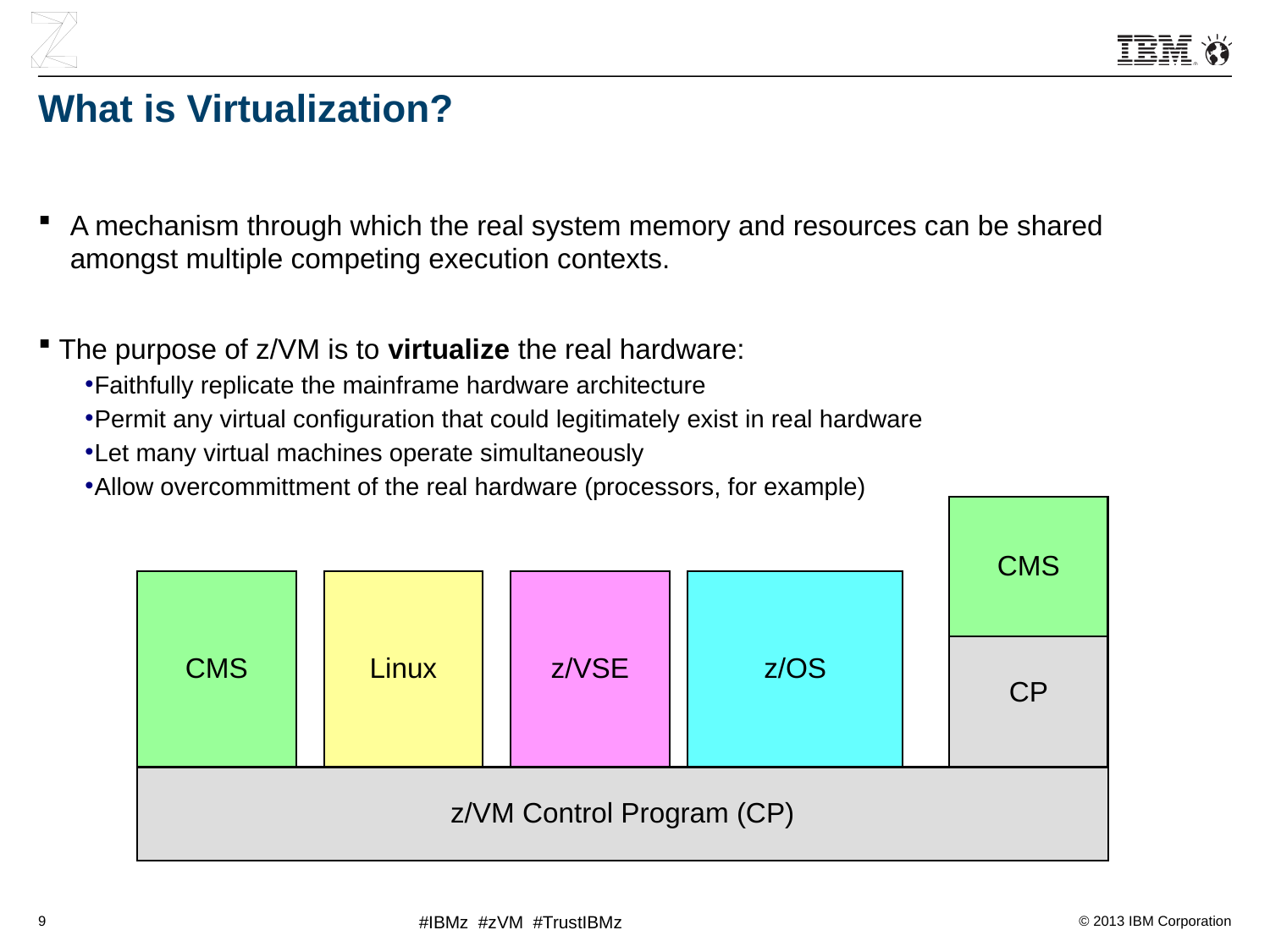

# What is Virtualization?
A mechanism through which the real system memory and resources can be shared amongst multiple competing execution contexts.

 The purpose of z/VM is to virtualize the real hardware:
Faithfully replicate the mainframe hardware architecture
Permit any virtual configuration that could legitimately exist in real hardware
Let many virtual machines operate simultaneously
Allow overcommittment of the real hardware (processors, for example)

CMS
CMS
Linux
z/VSE
z/OS

CP
z/VM Control Program (CP)
9
#IBMz  #zVM  #TrustIBMz